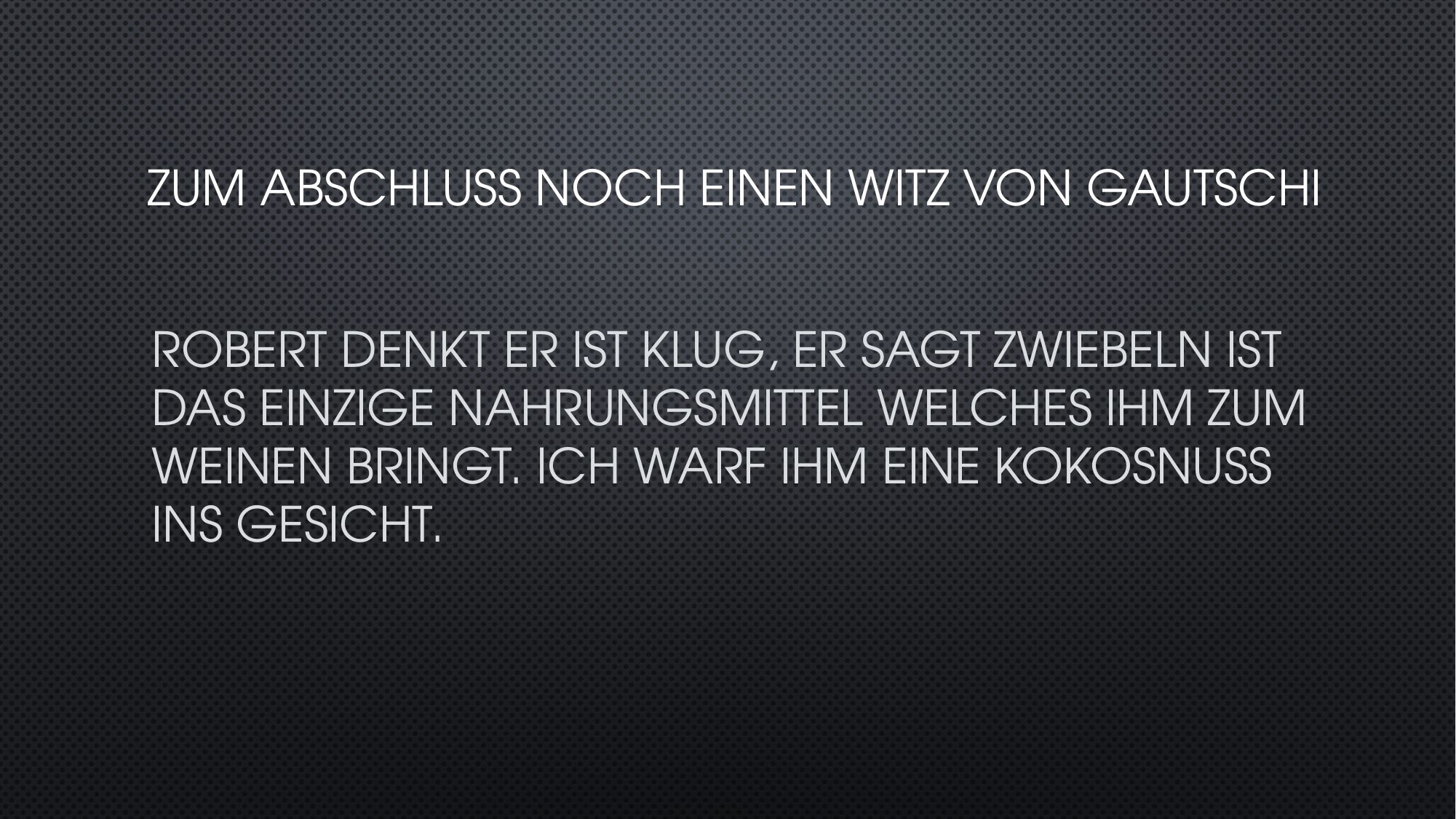

# Zum Abschluss noch einen witz von gautschi
robert denkt er ist klug, er sagt zwiebeln ist das einzige Nahrungsmittel welches ihm zum weinen bringt. Ich warf ihm eine Kokosnuss ins gesicht.